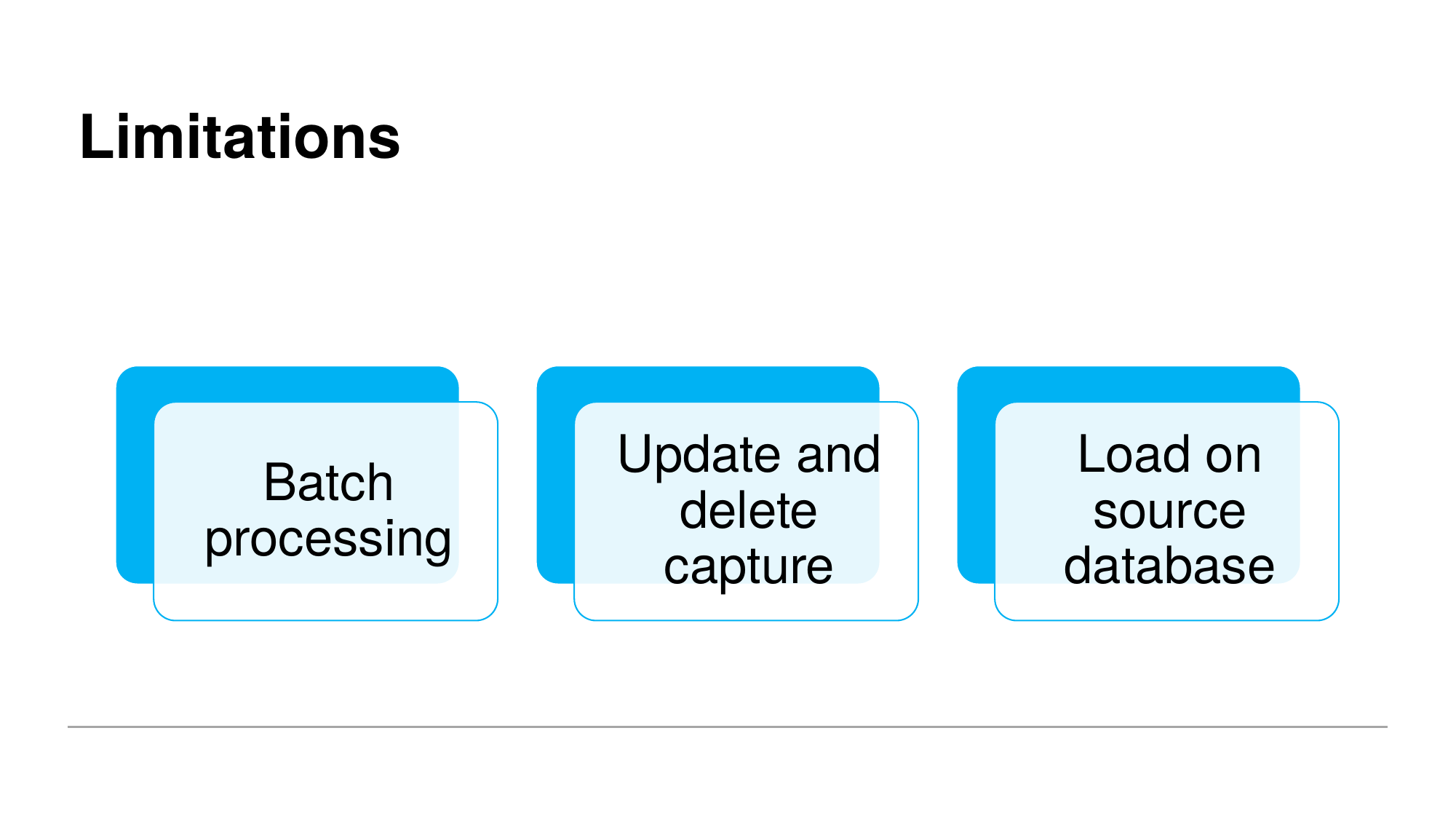

# Limitations
Batch processing
Update and delete capture
Load on source database